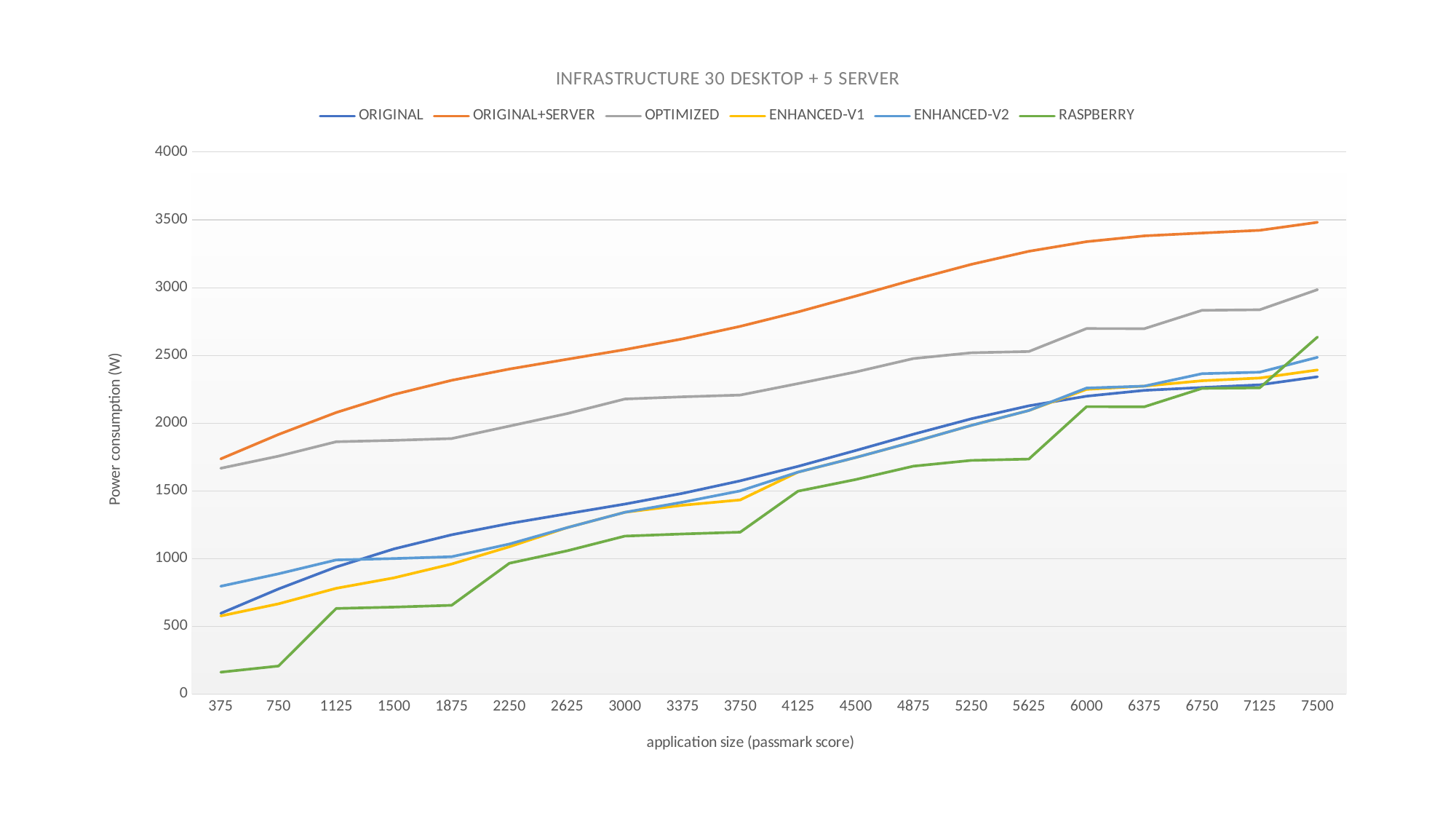

### Chart: INFRASTRUCTURE 30 DESKTOP + 5 SERVER

| Category | ORIGINAL | ORIGINAL+SERVER | OPTIMIZED | ENHANCED-V1 | ENHANCED-V2 | RASPBERRY |
|---|---|---|---|---|---|---|
| 375 | 595.92 | 1735.84 | 1666.656 | 576.736 | 796.246 | 161.855 |
| 750 | 776.07 | 1915.99 | 1756.168 | 666.248 | 887.86 | 207.44 |
| 1125 | 938.1 | 2078.02 | 1862.312 | 780.89 | 990.376 | 632.146 |
| 1500 | 1071.3 | 2211.22 | 1872.433 | 857.996 | 1000.497 | 642.267 |
| 1875 | 1175.94 | 2315.86 | 1885.828 | 960.232 | 1013.892 | 655.662 |
| 2250 | 1259.1 | 2399.02 | 1977.9 | 1087.28 | 1107.742 | 965.718 |
| 2625 | 1331.07 | 2470.99 | 2069.714 | 1228.586 | 1228.586 | 1057.532 |
| 3000 | 1402.41 | 2542.33 | 2178.043 | 1341.641 | 1341.641 | 1165.861 |
| 3375 | 1481.7 | 2621.62 | 2194.012 | 1393.67 | 1416.425 | 1181.83 |
| 3750 | 1574.1 | 2714.02 | 2207.236 | 1433.24 | 1499.624 | 1195.054 |
| 4125 | 1680.54 | 2820.46 | 2291.57 | 1637.912 | 1637.912 | 1497.372 |
| 4500 | 1797.54 | 2937.46 | 2377.593 | 1745.86 | 1745.86 | 1583.395 |
| 4875 | 1917.75 | 3057.67 | 2476.445 | 1861.438 | 1861.438 | 1682.247 |
| 5250 | 2031.36 | 3171.28 | 2518.911 | 1982.672 | 1982.672 | 1724.713 |
| 5625 | 2127.93 | 3267.85 | 2528.644 | 2092.676 | 2092.676 | 1734.446 |
| 6000 | 2199.06 | 3338.98 | 2697.837 | 2249.06 | 2258.864 | 2121.623 |
| 6375 | 2241.87 | 3381.79 | 2696.82 | 2273.288 | 2273.288 | 2120.606 |
| 6750 | 2262.84 | 3402.76 | 2832.504 | 2312.84 | 2364.788 | 2256.29 |
| 7125 | 2282.73 | 3422.65 | 2836.599 | 2332.73 | 2375.986 | 2260.385 |
| 7500 | 2341.98 | 3481.9 | 2985.012 | 2391.98 | 2485.742 | 2635.717 |